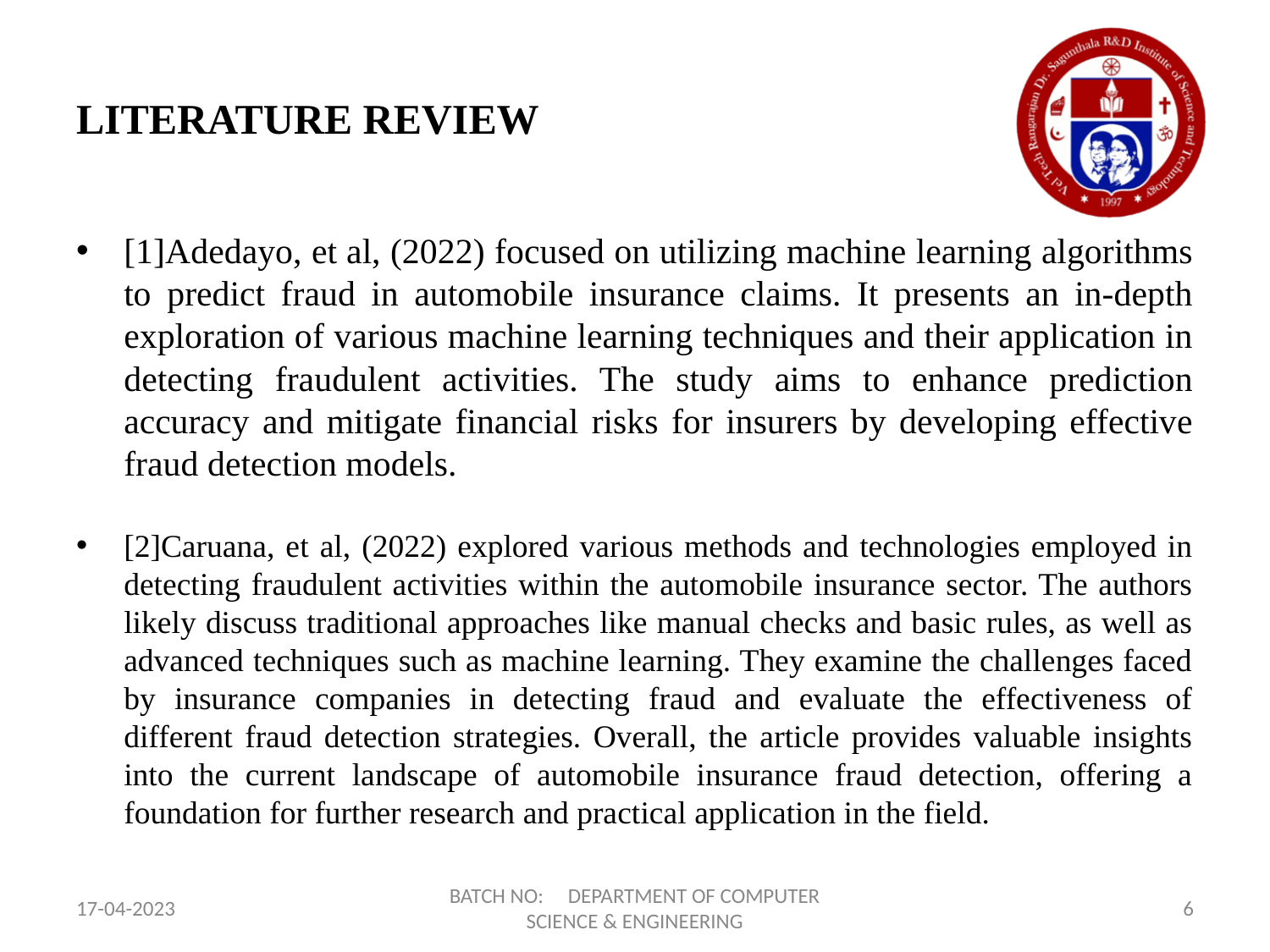

# LITERATURE REVIEW
[1]Adedayo, et al, (2022) focused on utilizing machine learning algorithms to predict fraud in automobile insurance claims. It presents an in-depth exploration of various machine learning techniques and their application in detecting fraudulent activities. The study aims to enhance prediction accuracy and mitigate financial risks for insurers by developing effective fraud detection models.

[2]Caruana, et al, (2022) explored various methods and technologies employed in detecting fraudulent activities within the automobile insurance sector. The authors likely discuss traditional approaches like manual checks and basic rules, as well as advanced techniques such as machine learning. They examine the challenges faced by insurance companies in detecting fraud and evaluate the effectiveness of different fraud detection strategies. Overall, the article provides valuable insights into the current landscape of automobile insurance fraud detection, offering a foundation for further research and practical application in the field.
17-04-2023
BATCH NO:     DEPARTMENT OF COMPUTER SCIENCE & ENGINEERING
6